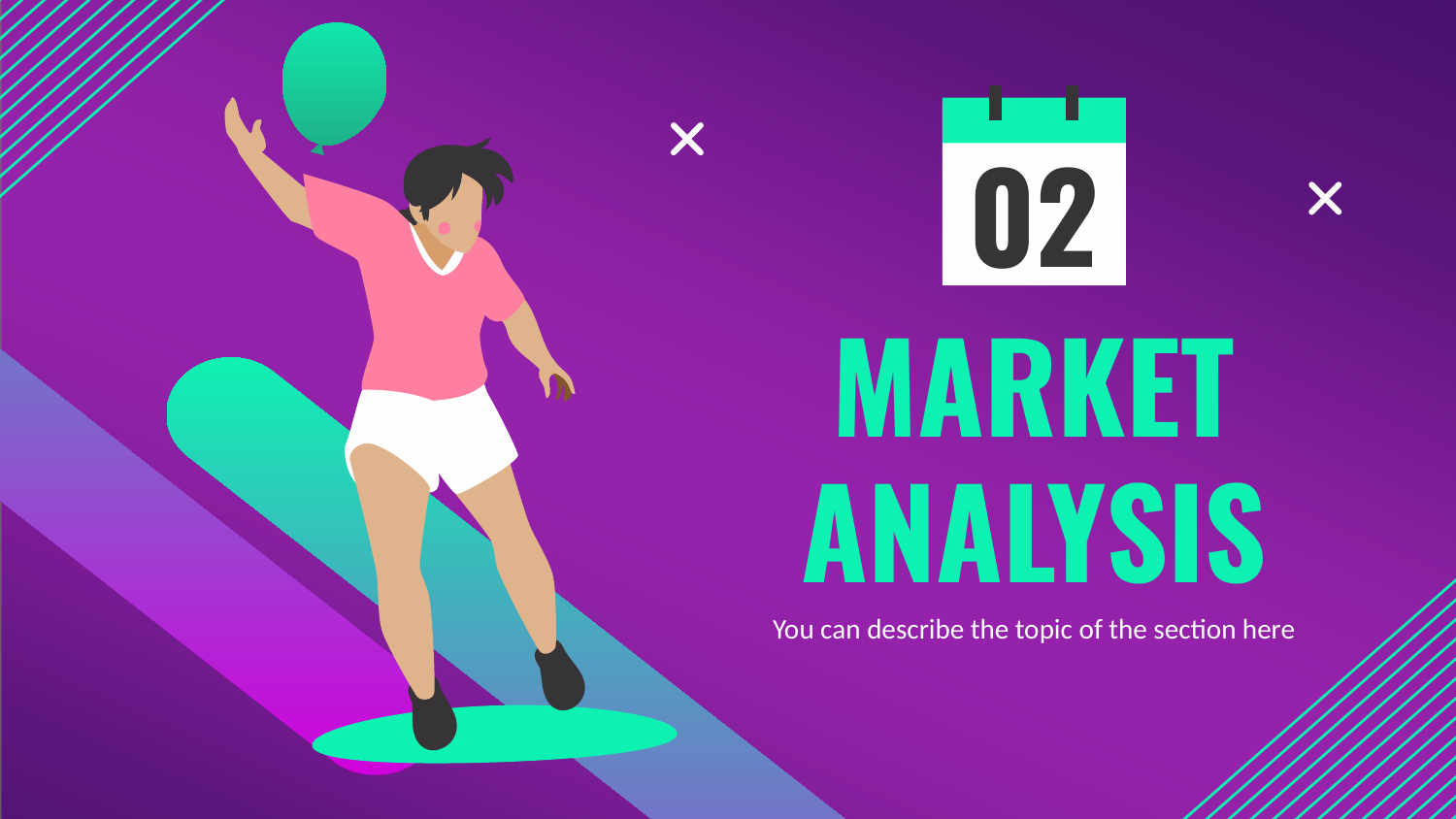

02
# MARKET ANALYSIS
You can describe the topic of the section here